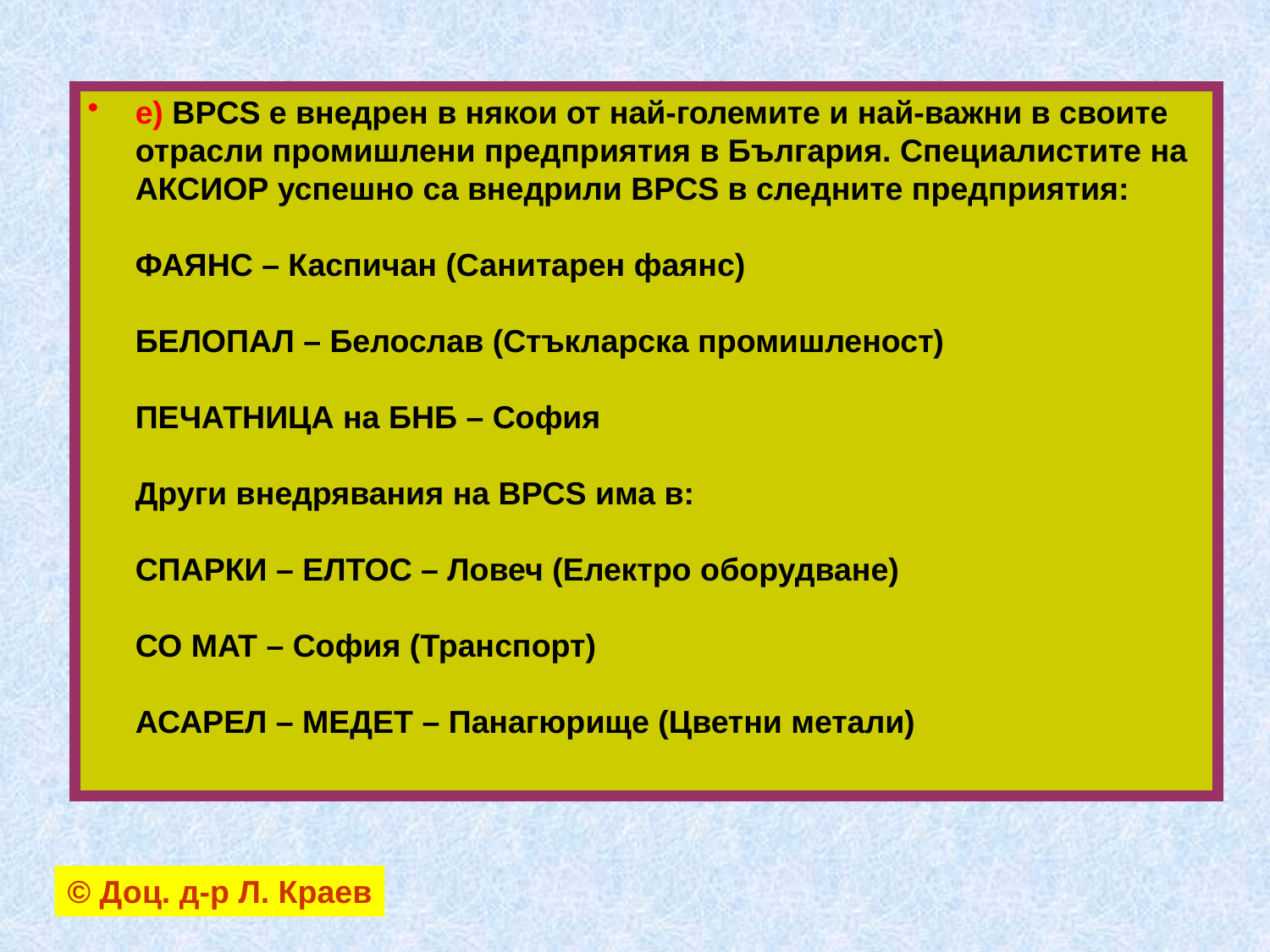

е) BPCS е внедрен в някои от най-големите и най-важни в своите отрасли промишлени предприятия в България. Специалистите на AКСИОР успешно са внедрили BPCS в следните предприятия:
ФАЯНС – Каспичан (Санитарен фаянс)
БЕЛОПАЛ – Белослав (Стъкларска промишленост)
ПЕЧАТНИЦА на БНБ – София
Други внедрявания на BPCS има в:
СПАРКИ – ЕЛТОС – Ловеч (Електро оборудване)
СО MAT – София (Транспорт)
АСАРЕЛ – МЕДЕТ – Панагюрище (Цветни метали)
© Доц. д-р Л. Краев